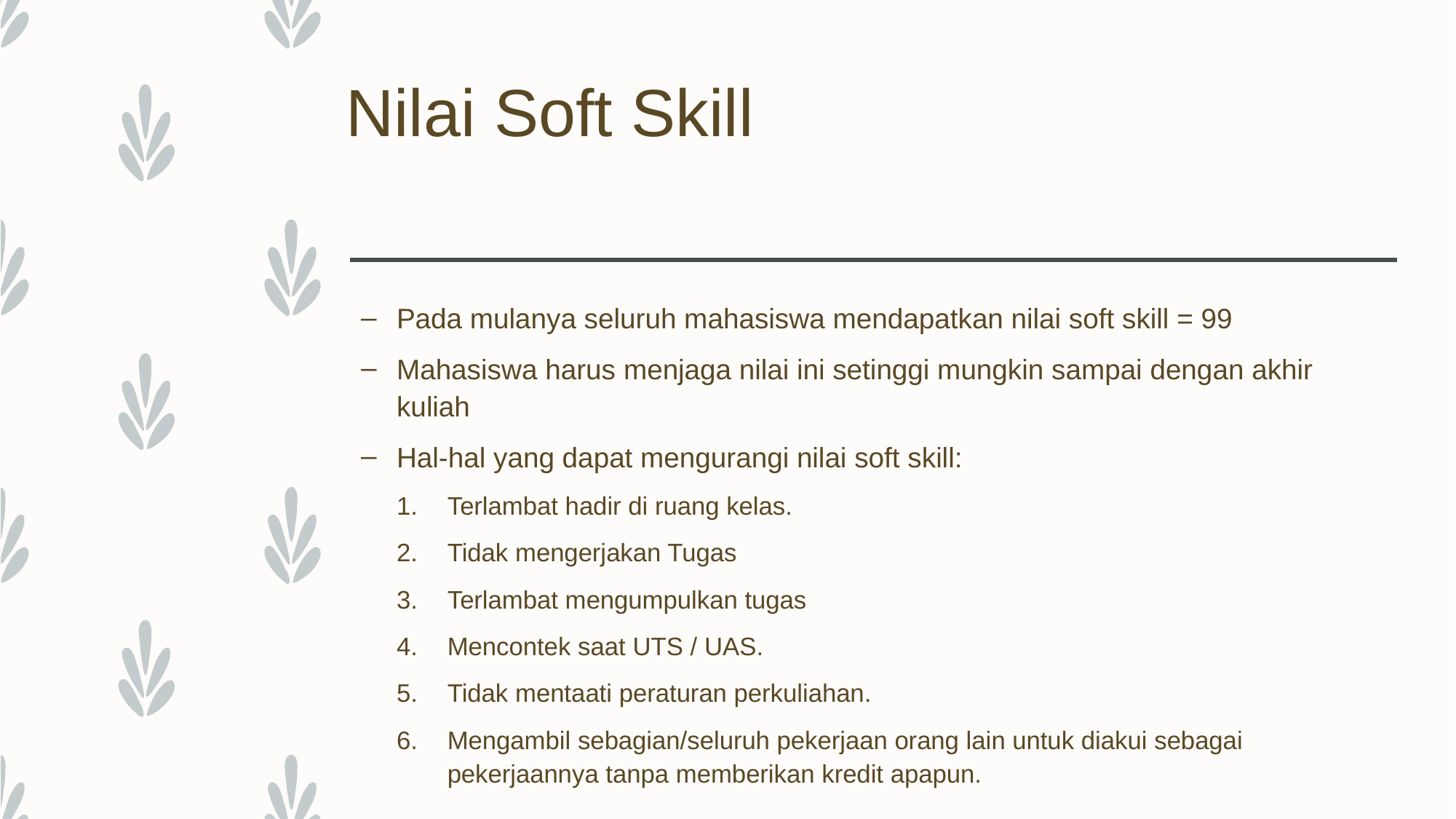

# Nilai Soft Skill
Pada mulanya seluruh mahasiswa mendapatkan nilai soft skill = 99
Mahasiswa harus menjaga nilai ini setinggi mungkin sampai dengan akhir kuliah
Hal-hal yang dapat mengurangi nilai soft skill:
Terlambat hadir di ruang kelas.
Tidak mengerjakan Tugas
Terlambat mengumpulkan tugas
Mencontek saat UTS / UAS.
Tidak mentaati peraturan perkuliahan.
Mengambil sebagian/seluruh pekerjaan orang lain untuk diakui sebagai pekerjaannya tanpa memberikan kredit apapun.